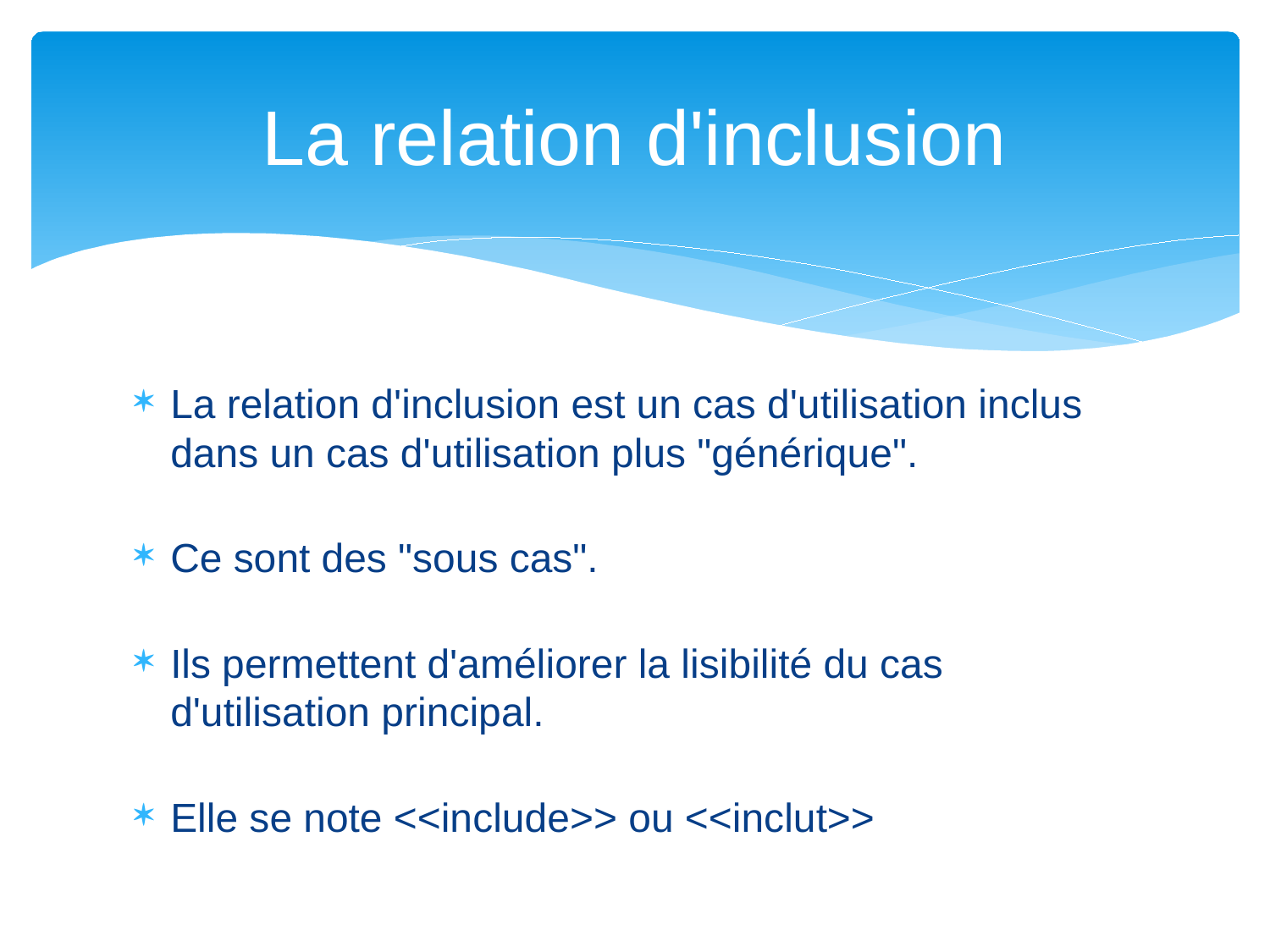

# La relation d'inclusion
La relation d'inclusion est un cas d'utilisation inclus dans un cas d'utilisation plus "générique".
Ce sont des "sous cas".
Ils permettent d'améliorer la lisibilité du cas d'utilisation principal.
Elle se note <<include>> ou <<inclut>>